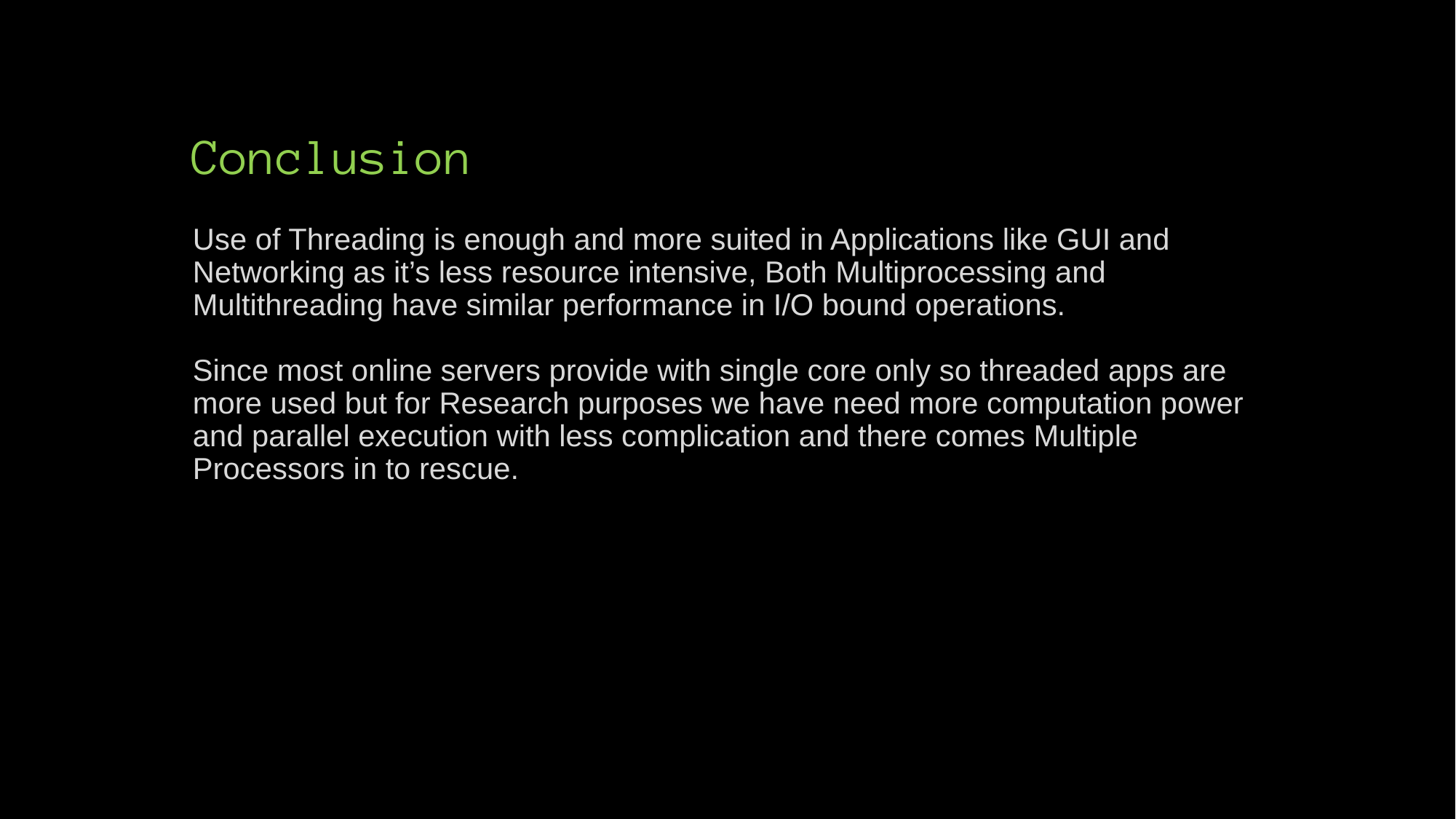

# Conclusion
Use of Threading is enough and more suited in Applications like GUI and Networking as it’s less resource intensive, Both Multiprocessing and Multithreading have similar performance in I/O bound operations.

Since most online servers provide with single core only so threaded apps are more used but for Research purposes we have need more computation power and parallel execution with less complication and there comes Multiple Processors in to rescue.